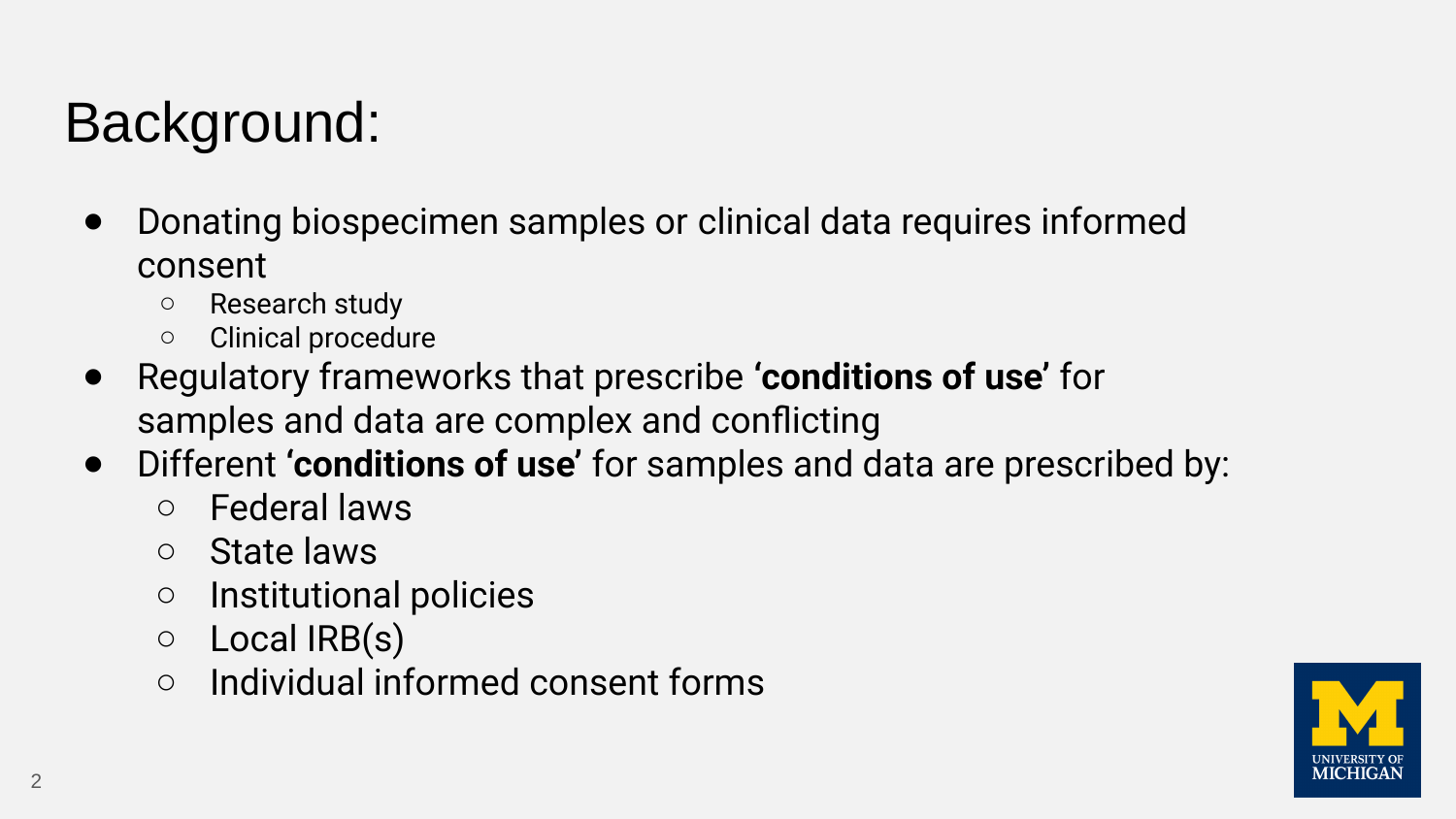

# Background:
Donating biospecimen samples or clinical data requires informed consent
Research study
Clinical procedure
Regulatory frameworks that prescribe ‘conditions of use’ for samples and data are complex and conflicting
Different ‘conditions of use’ for samples and data are prescribed by:
Federal laws
State laws
Institutional policies
Local IRB(s)
Individual informed consent forms
2